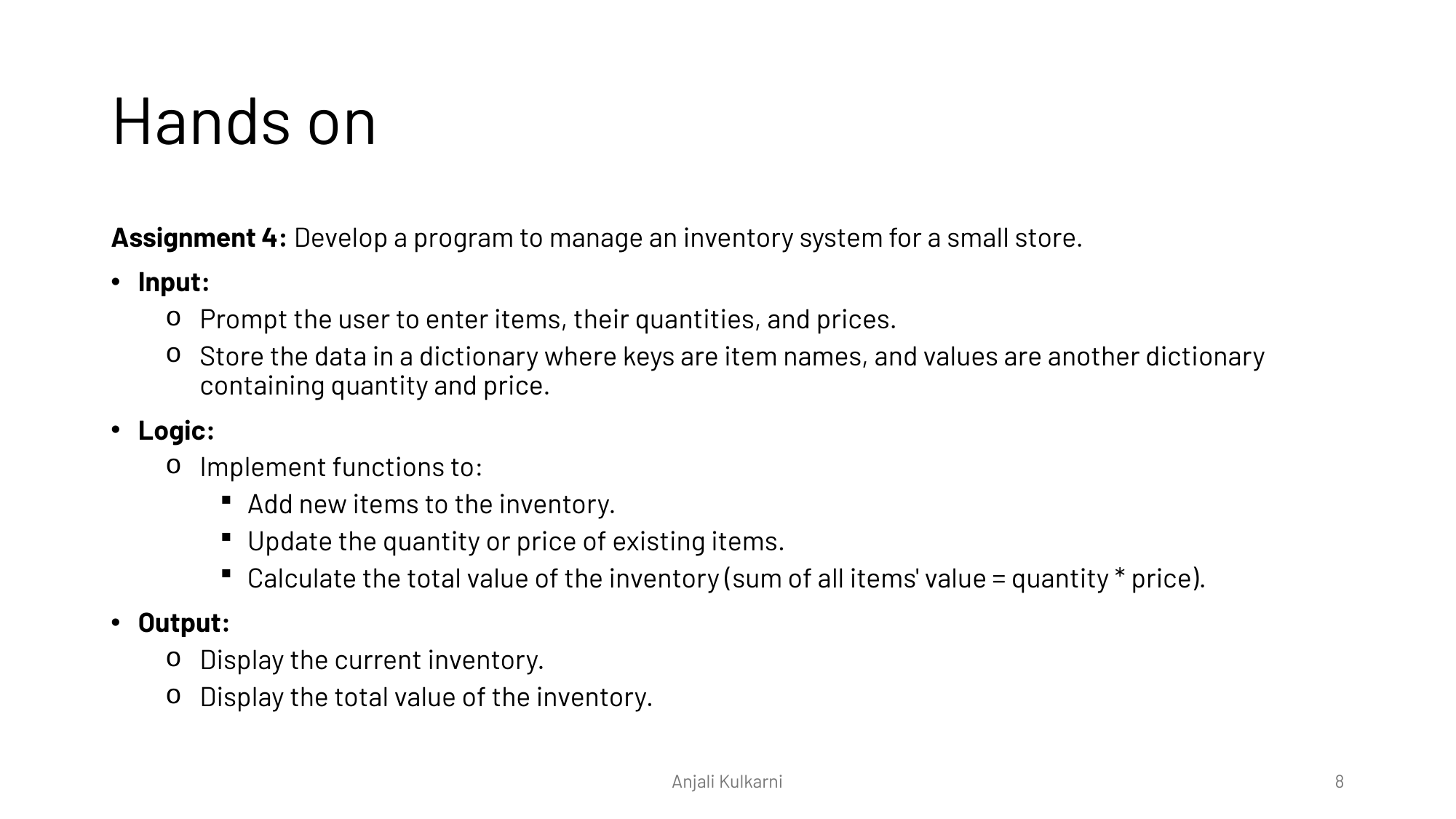

# Hands on
Assignment 4: Develop a program to manage an inventory system for a small store.
Input:
Prompt the user to enter items, their quantities, and prices.
Store the data in a dictionary where keys are item names, and values are another dictionary containing quantity and price.
Logic:
Implement functions to:
Add new items to the inventory.
Update the quantity or price of existing items.
Calculate the total value of the inventory (sum of all items' value = quantity * price).
Output:
Display the current inventory.
Display the total value of the inventory.

Anjali Kulkarni
8